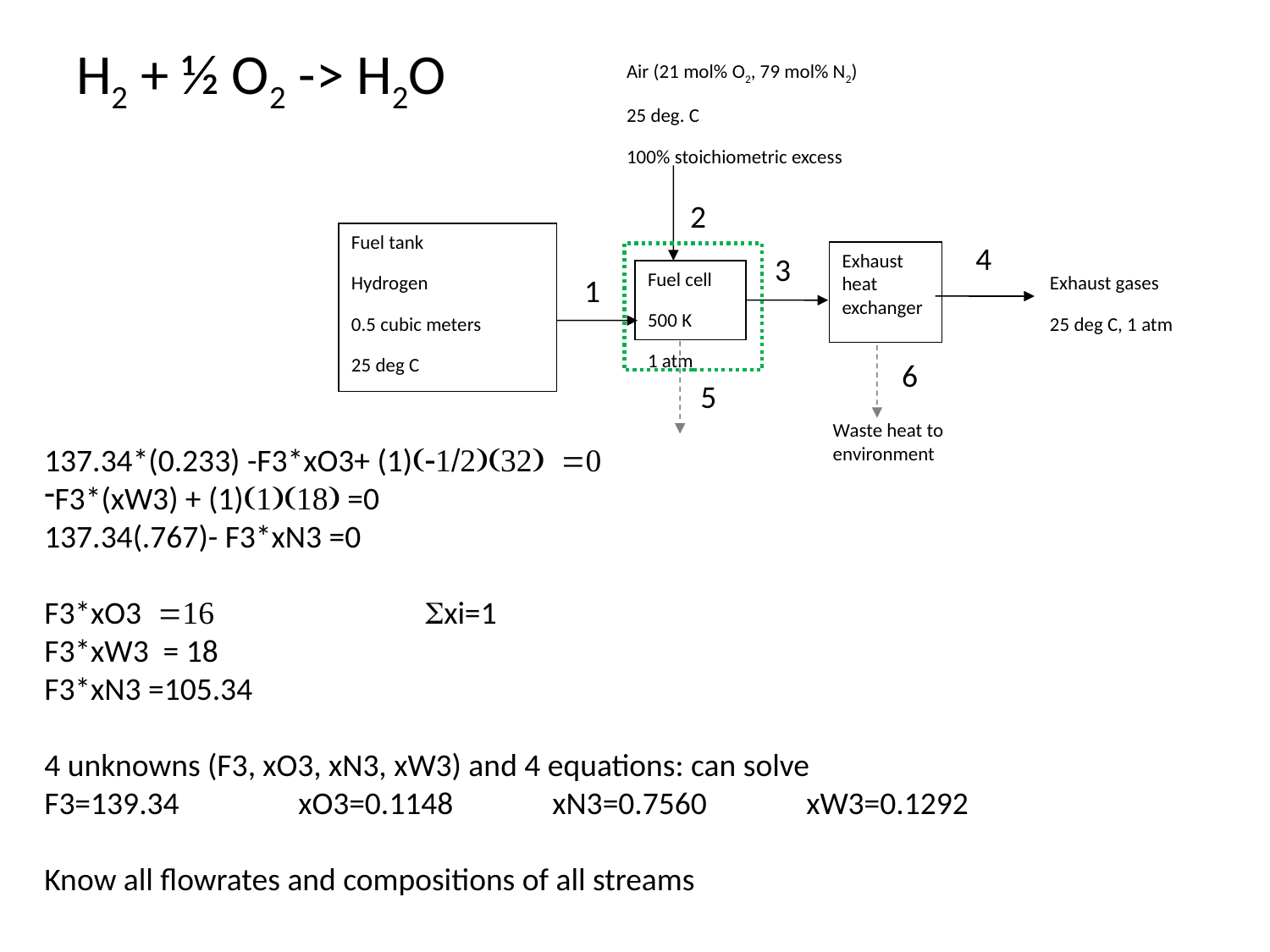

H2 + ½ O2 -> H2O

Air (21 mol% O2, 79 mol% N2)
25 deg. C
100% stoichiometric excess

2
Fuel tank
Hydrogen
0.5 cubic meters
25 deg C
4
Exhaust heat exchanger

3
Fuel cell
500 K
1 atm
1
Exhaust gases
25 deg C, 1 atm

6
5
Waste heat to environment
137.34*(0.233) -F3*xO3+ (1)(−1/2)(32) =0
F3*(xW3) + (1)(1)(18) =0
137.34(.767)- F3*xN3 =0

F3*xO3 =16 		Σxi=1
F3*xW3  = 18
F3*xN3 =105.34

4 unknowns (F3, xO3, xN3, xW3) and 4 equations: can solve
F3=139.34	xO3=0.1148	xN3=0.7560	xW3=0.1292

Know all flowrates and compositions of all streams